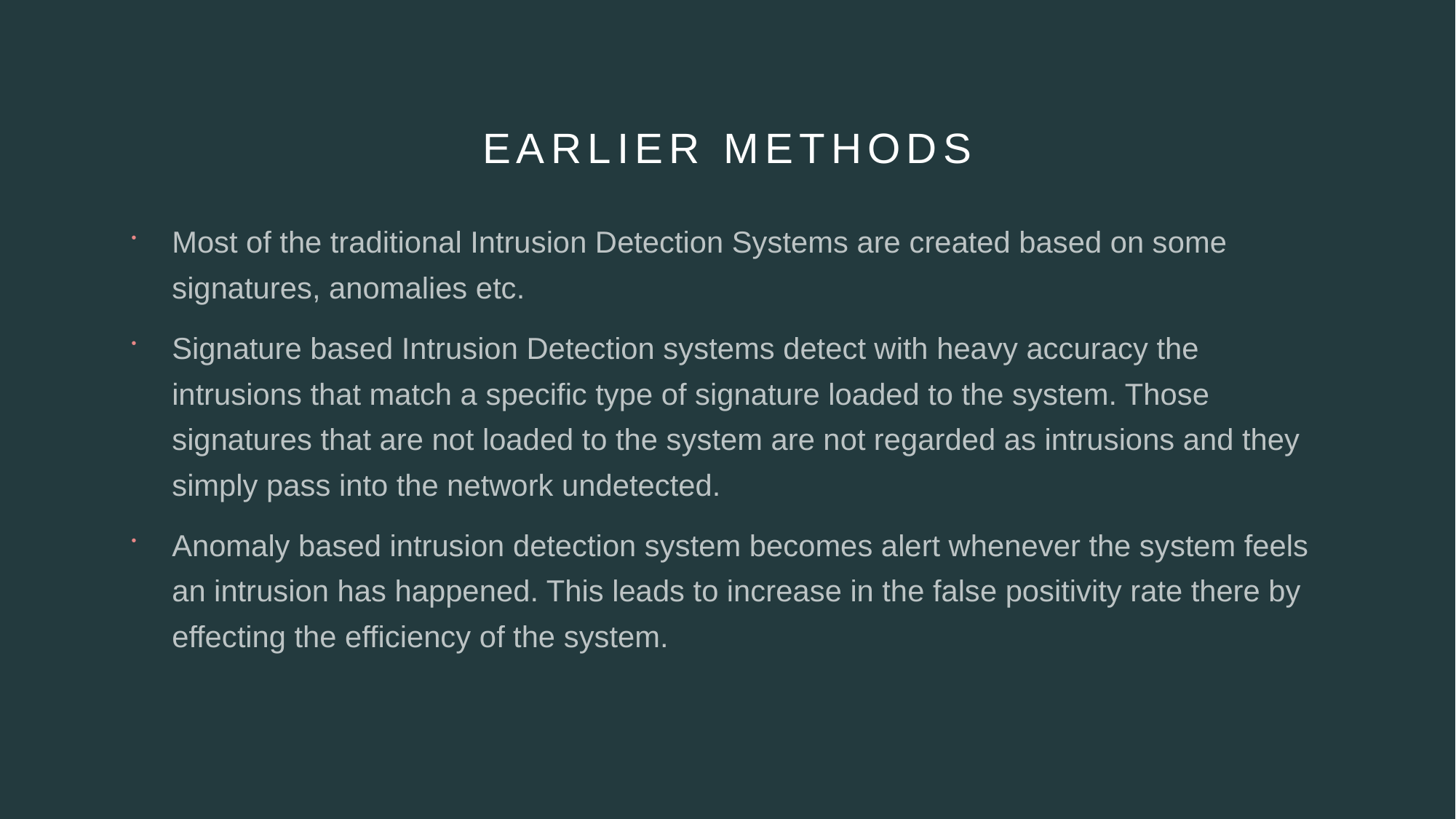

# Earlier methods
Most of the traditional Intrusion Detection Systems are created based on some signatures, anomalies etc.
Signature based Intrusion Detection systems detect with heavy accuracy the intrusions that match a specific type of signature loaded to the system. Those signatures that are not loaded to the system are not regarded as intrusions and they simply pass into the network undetected.
Anomaly based intrusion detection system becomes alert whenever the system feels an intrusion has happened. This leads to increase in the false positivity rate there by effecting the efficiency of the system.